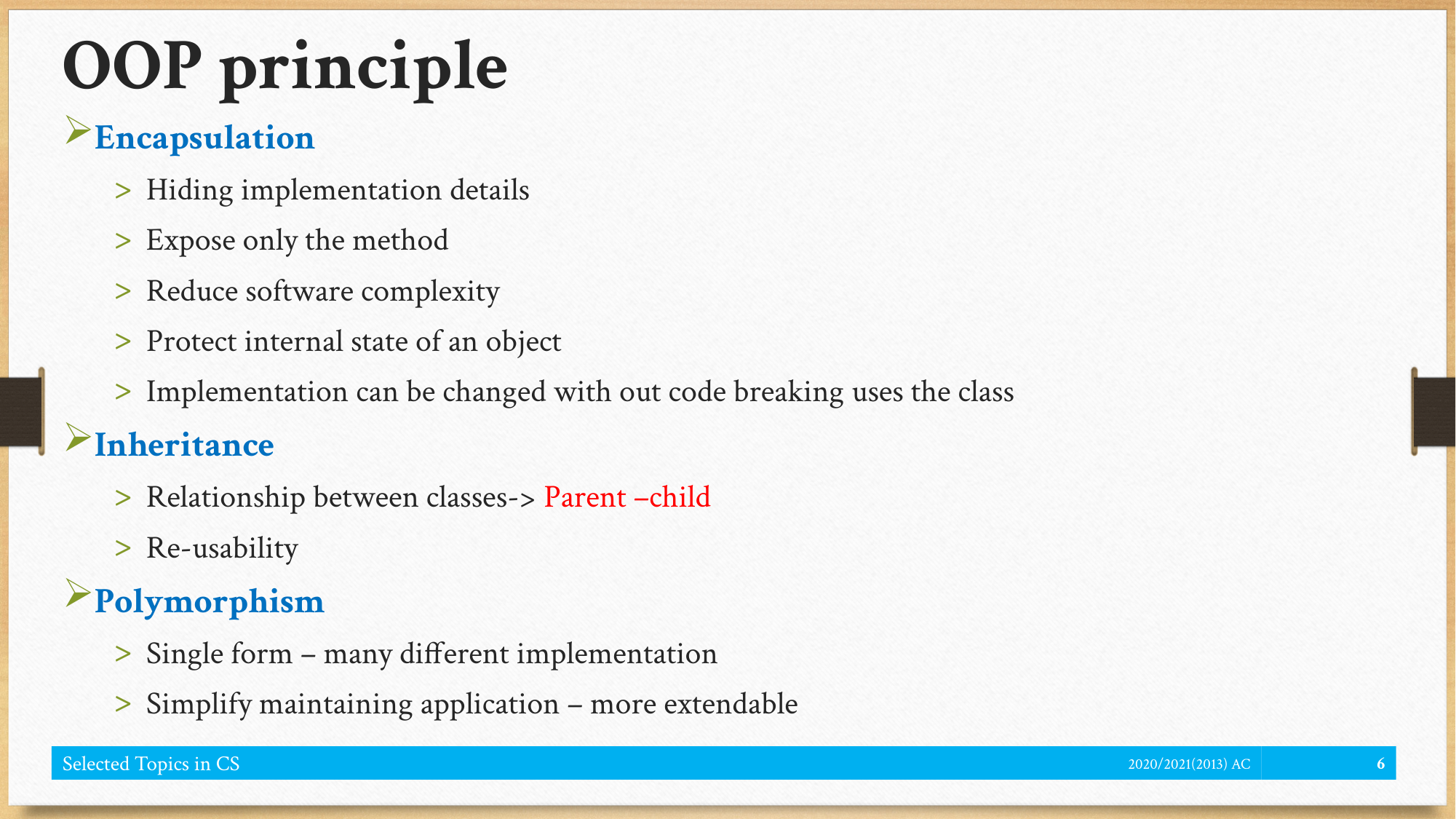

# OOP principle
Encapsulation
Hiding implementation details
Expose only the method
Reduce software complexity
Protect internal state of an object
Implementation can be changed with out code breaking uses the class
Inheritance
Relationship between classes-> Parent –child
Re-usability
Polymorphism
Single form – many different implementation
Simplify maintaining application – more extendable
Selected Topics in CS
2020/2021(2013) AC
6